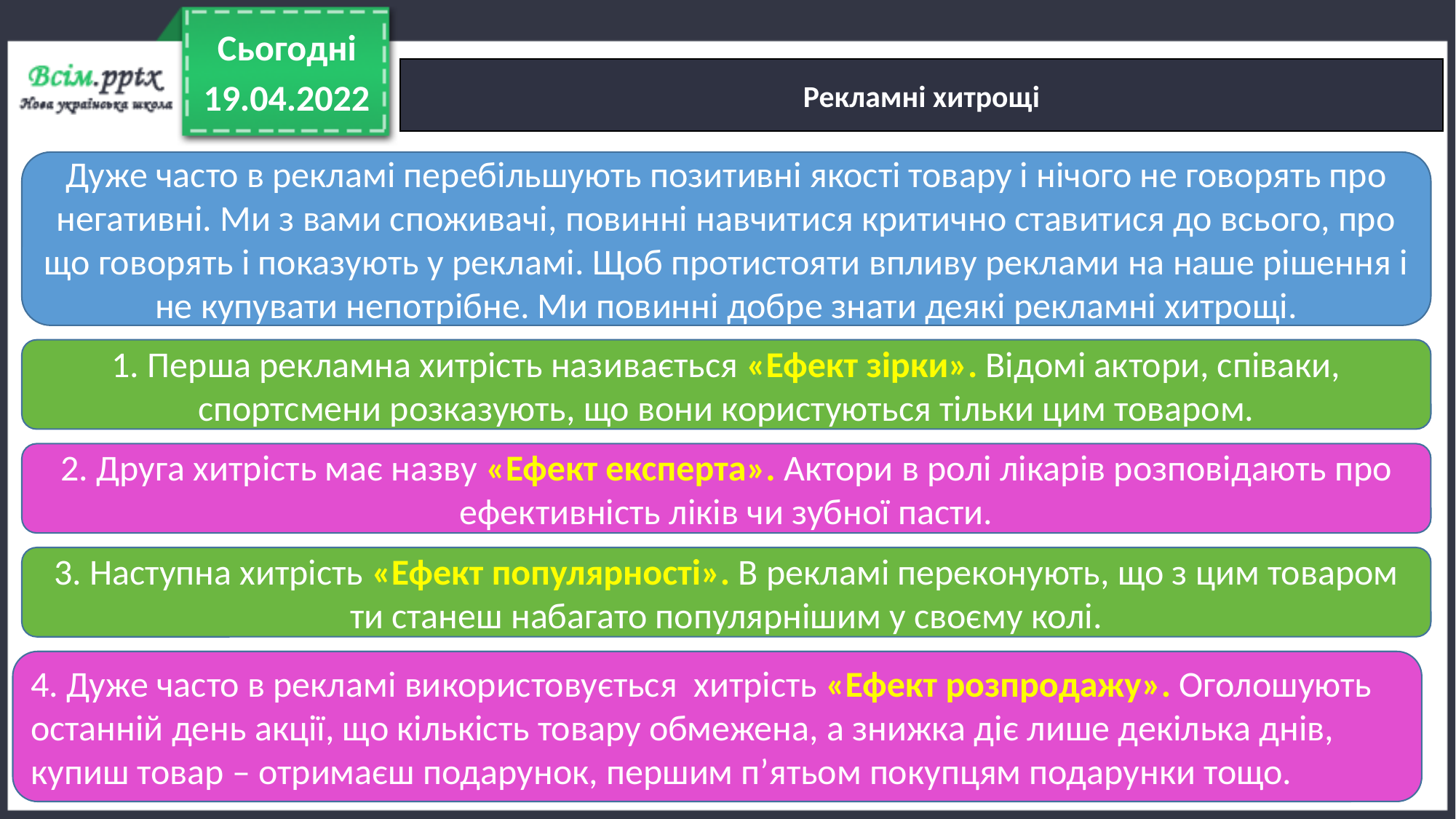

Сьогодні
Рекламні хитрощі
19.04.2022
Дуже часто в рекламі перебільшують позитивні якості товару і нічого не говорять про негативні. Ми з вами споживачі, повинні навчитися критично ставитися до всього, про що говорять і показують у рекламі. Щоб протистояти впливу реклами на наше рішення і не купувати непотрібне. Ми повинні добре знати деякі рекламні хитрощі.
1. Перша рекламна хитрість називається «Ефект зірки». Відомі актори, співаки, спортсмени розказують, що вони користуються тільки цим товаром.
2. Друга хитрість має назву «Ефект експерта». Актори в ролі лікарів розповідають про ефективність ліків чи зубної пасти.
3. Наступна хитрість «Ефект популярності». В рекламі переконують, що з цим товаром ти станеш набагато популярнішим у своєму колі.
4. Дуже часто в рекламі використовується  хитрість «Ефект розпродажу». Оголошують останній день акції, що кількість товару обмежена, а знижка діє лише декілька днів, купиш товар – отримаєш подарунок, першим п’ятьом покупцям подарунки тощо.